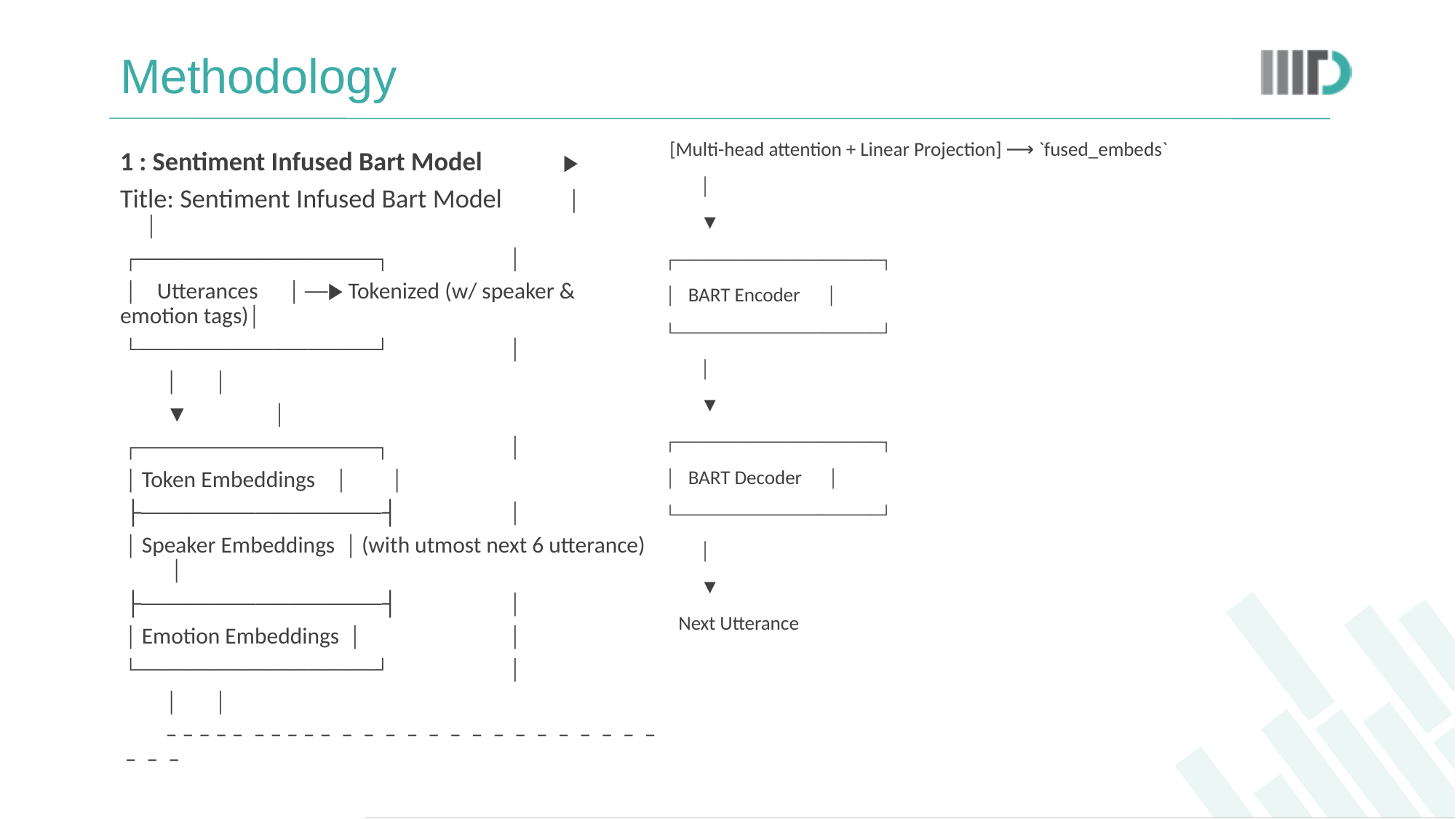

# Methodology
  [Multi-head attention + Linear Projection] ⟶ `fused_embeds`
         │
         ▼
 ┌─────────────────────┐
 │   BART Encoder      │
 └─────────────────────┘
         │
         ▼
 ┌─────────────────────┐
 │   BART Decoder      │
 └─────────────────────┘
         │
         ▼
    Next Utterance

1 : Sentiment Infused Bart Model				      ▶
Title: Sentiment Infused Bart Model			       │								                   │
 ┌─────────────────────┐					       │
 │    Utterances      │ ──▶ Tokenized (w/ speaker & emotion tags)│
 └─────────────────────┘					       │
         │									       │
         ▼								       │
 ┌─────────────────────┐					       │
 │ Token Embeddings    │						       │
 ├─────────────────────┤					       │
 │ Speaker Embeddings  │ (with utmost next 6 utterance)             │
 ├─────────────────────┤					       │
 │ Emotion Embeddings  │		       │
 └─────────────────────┘					       │
         │									       │
         – – – – –  – – – – –  –  –  –  –  –  –  –  –  –  –  –  –  –  –  –  –  –  –